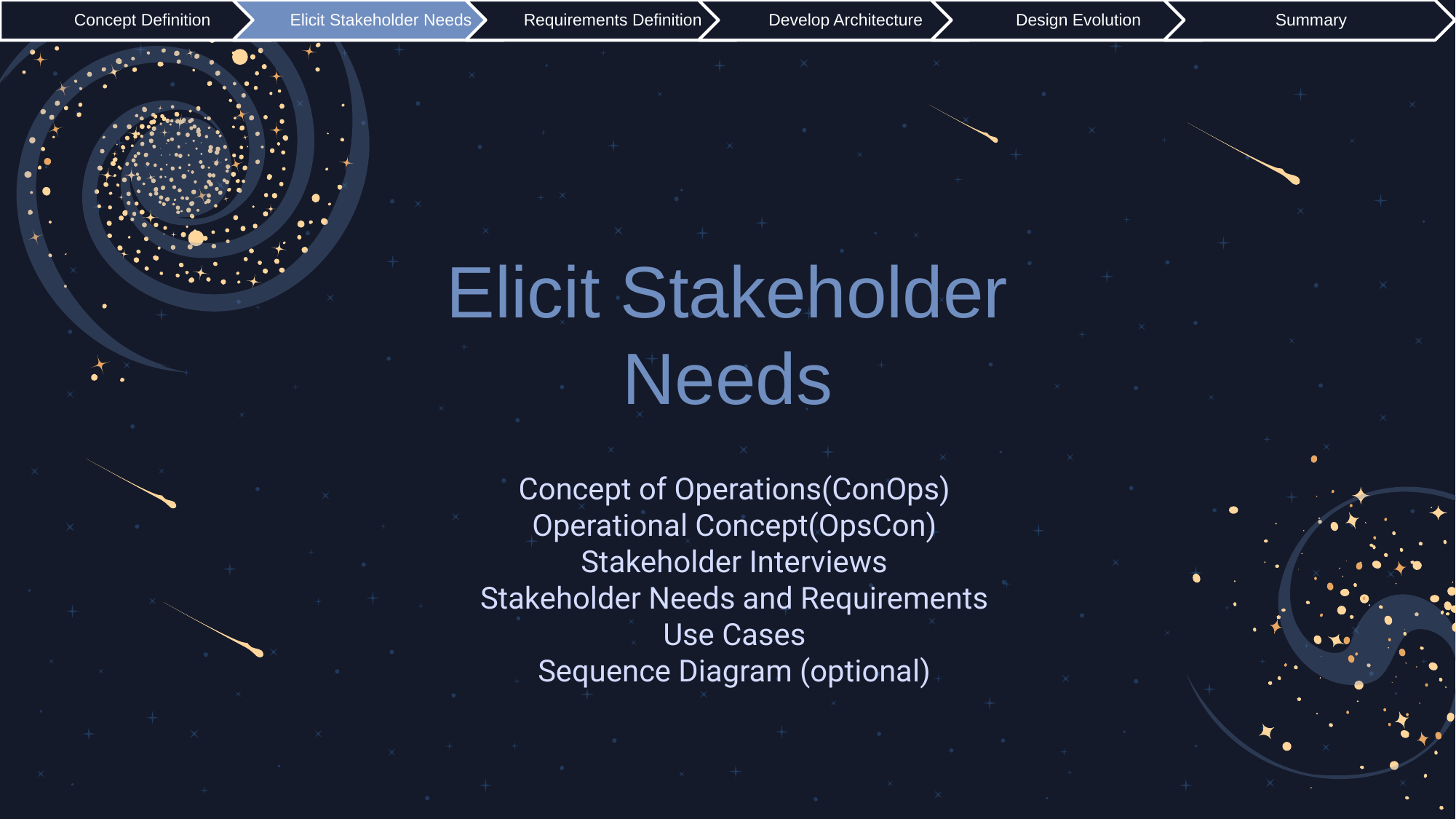

# Elicit Stakeholder Needs
Concept of Operations(ConOps)
Operational Concept(OpsCon)
Stakeholder Interviews
Stakeholder Needs and Requirements
Use Cases
Sequence Diagram (optional)
Concept Definition
Elicit Stakeholder Needs
Requirements Definition
Develop Architecture
Design Evolution
Summary